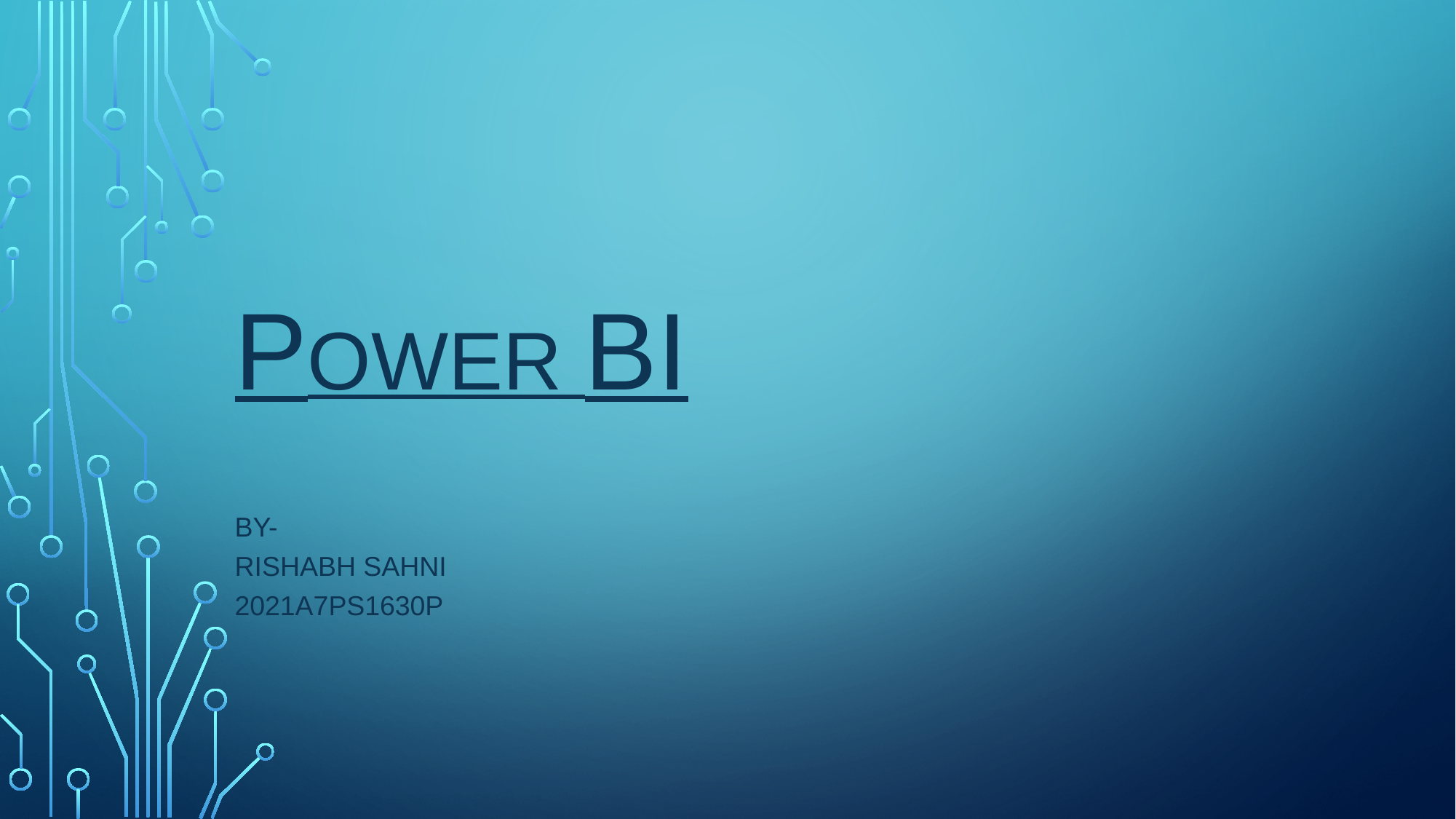

# POWER BI
By-
RISHABH SAHNI
2021A7PS1630P